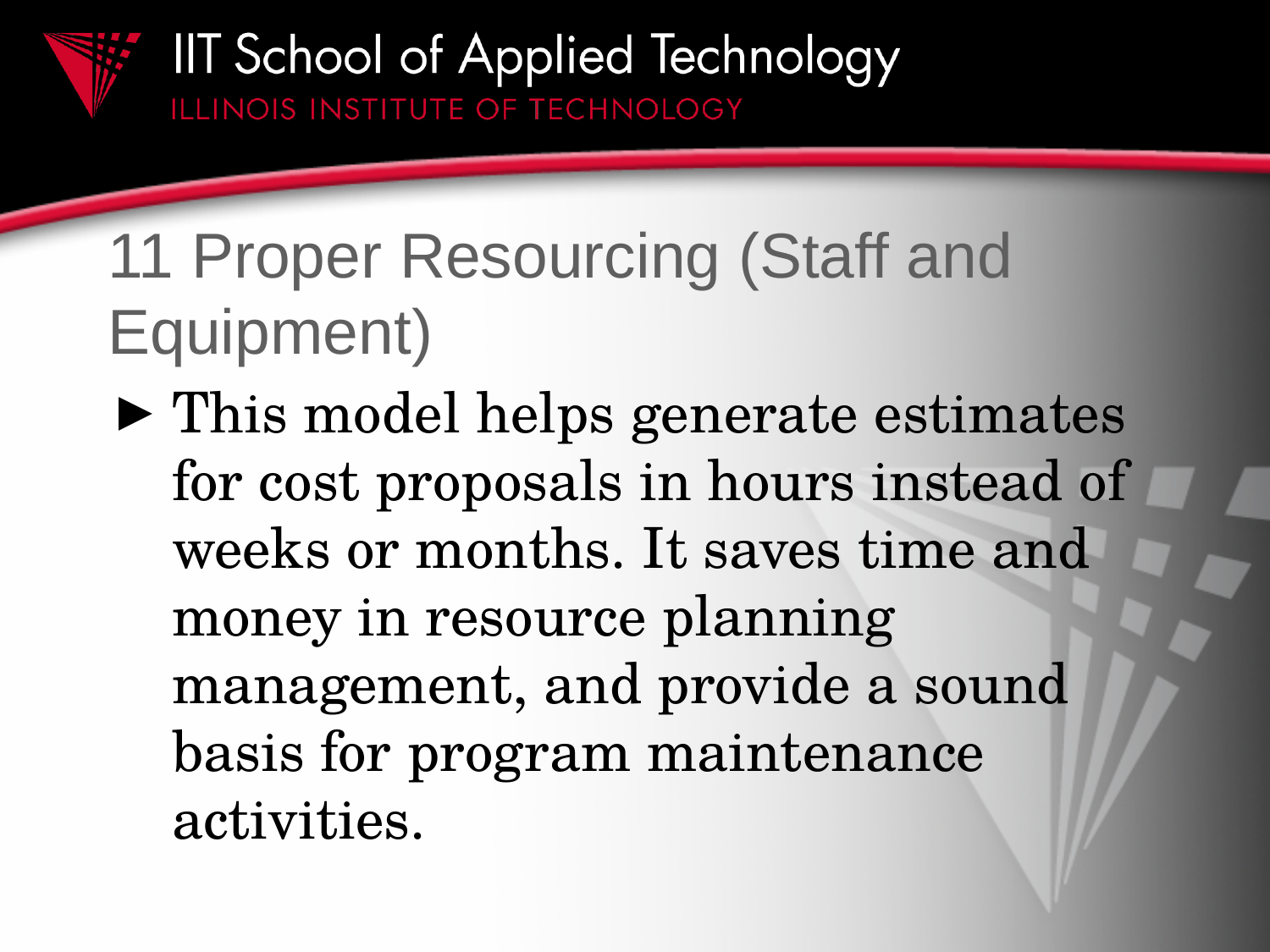

# 11 Proper Resourcing (Staff and Equipment)
This model helps generate estimates for cost proposals in hours instead of weeks or months. It saves time and money in resource planning management, and provide a sound basis for program maintenance activities.